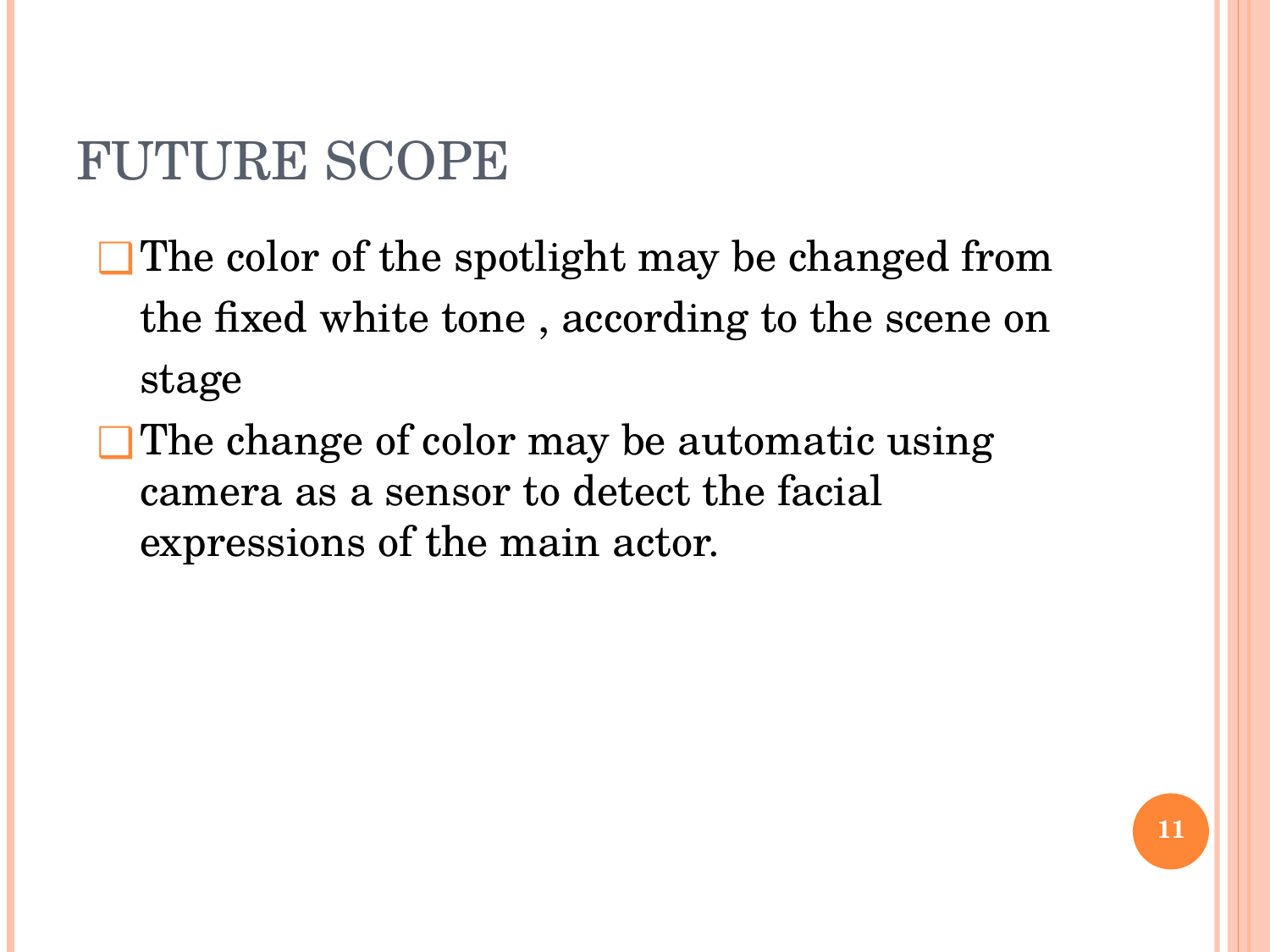

# Future Scope
The color of the spotlight may be changed from
the fixed white tone , according to the scene on
stage
The change of color may be automatic using camera as a sensor to detect the facial expressions of the main actor.

11